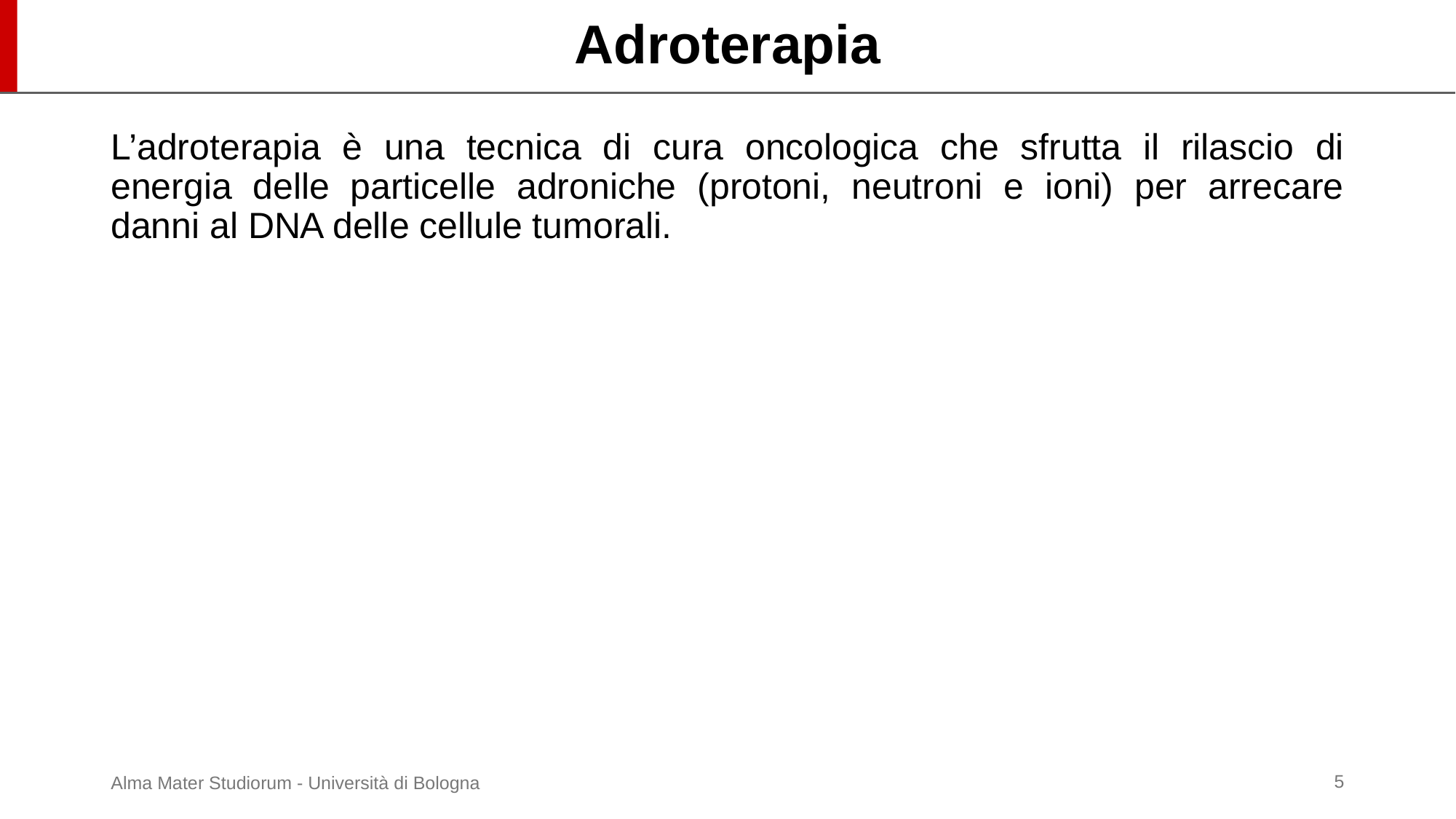

# Adroterapia
L’adroterapia è una tecnica di cura oncologica che sfrutta il rilascio di energia delle particelle adroniche (protoni, neutroni e ioni) per arrecare danni al DNA delle cellule tumorali.
5
Alma Mater Studiorum - Università di Bologna